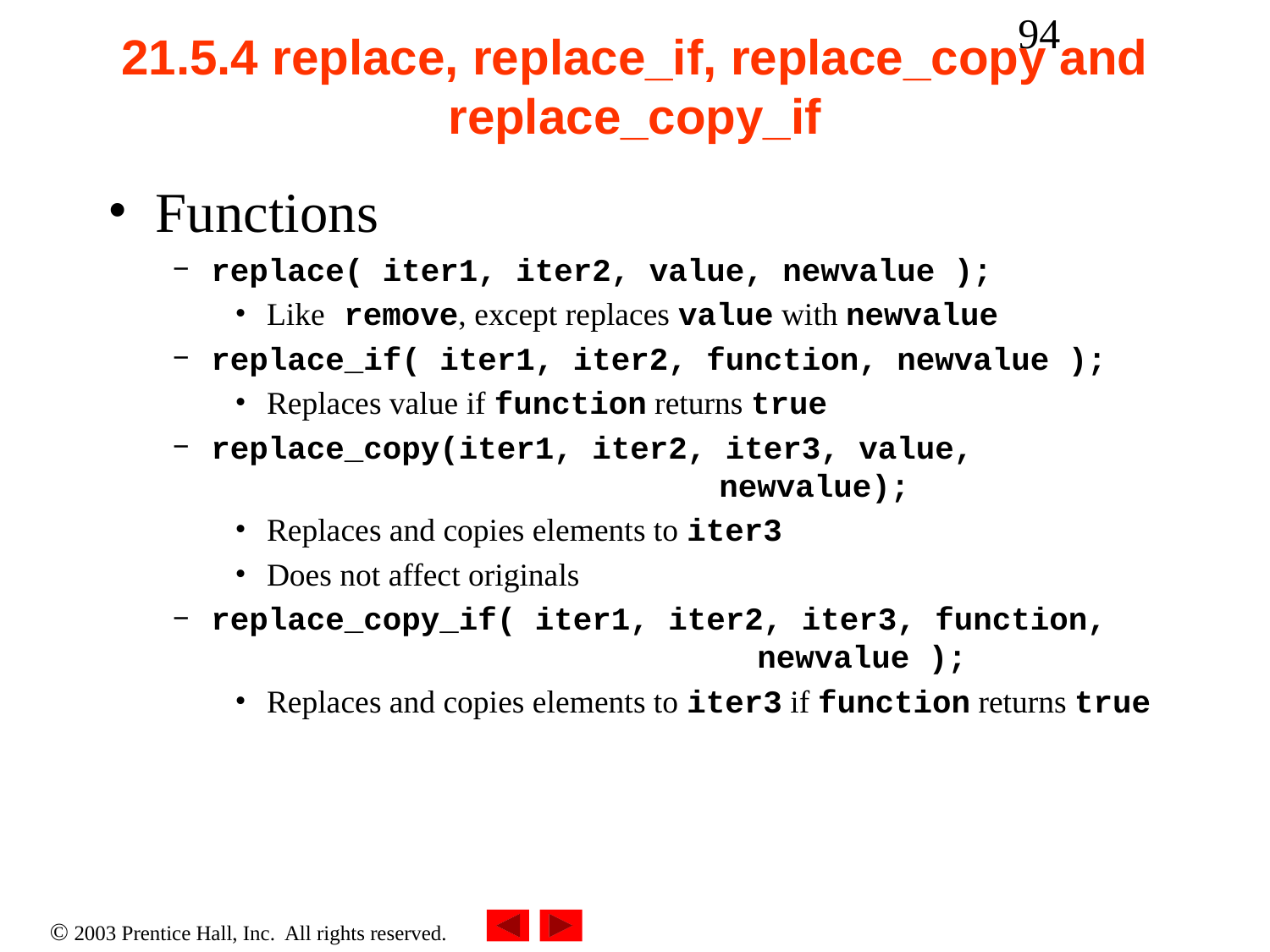

94
# 21.5.4 replace, replace_if, replace_copy and replace_copy_if
Functions
replace( iter1, iter2, value, newvalue );
Like remove, except replaces value with newvalue
replace_if( iter1, iter2, function, newvalue );
Replaces value if function returns true
replace_copy(iter1, iter2, iter3, value, 					newvalue);
Replaces and copies elements to iter3
Does not affect originals
replace_copy_if( iter1, iter2, iter3, function, 				  newvalue );
Replaces and copies elements to iter3 if function returns true